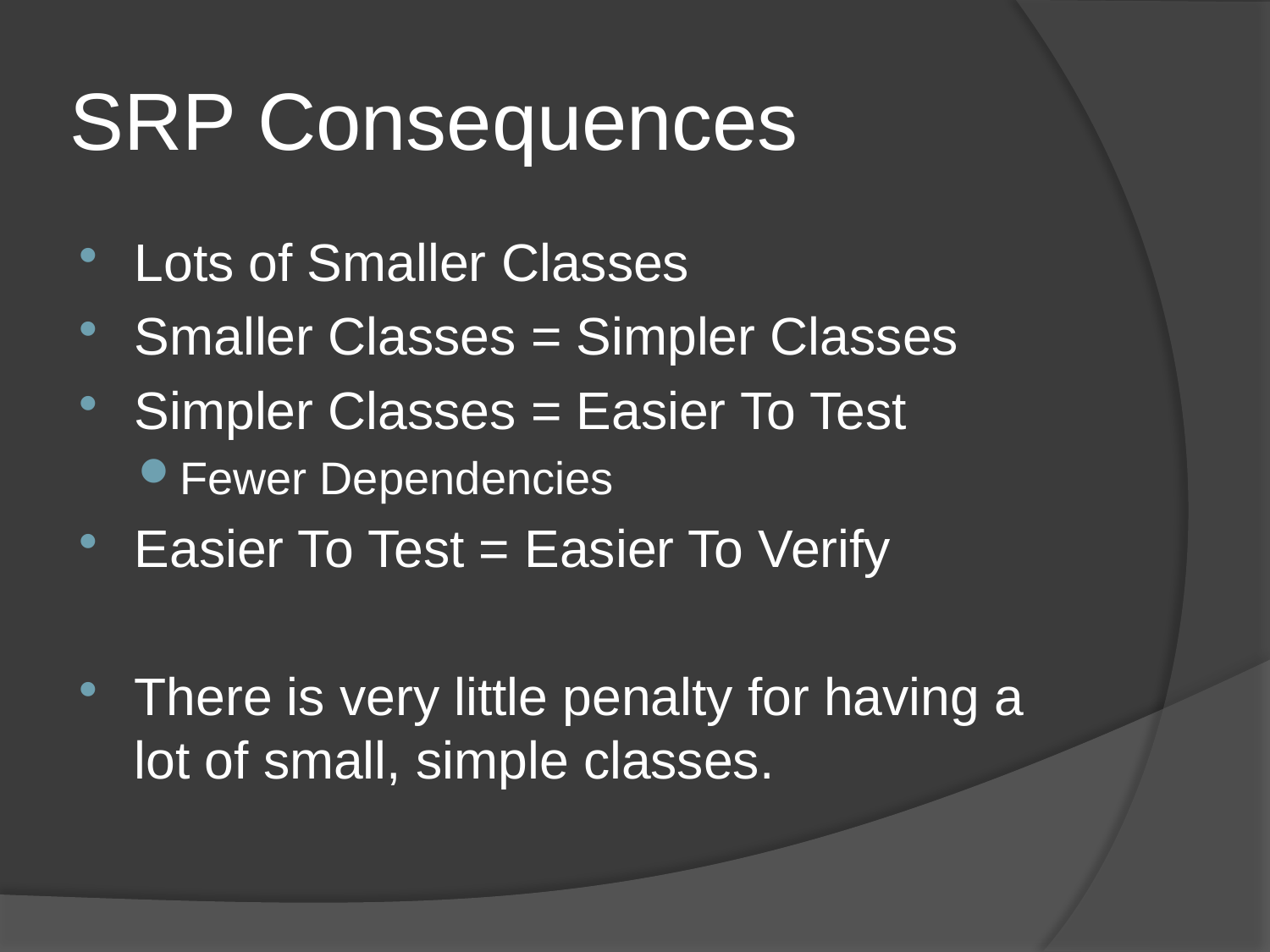

# SRP Consequences
Lots of Smaller Classes
Smaller Classes = Simpler Classes
Simpler Classes = Easier To Test
Fewer Dependencies
Easier To Test = Easier To Verify

There is very little penalty for having a lot of small, simple classes.